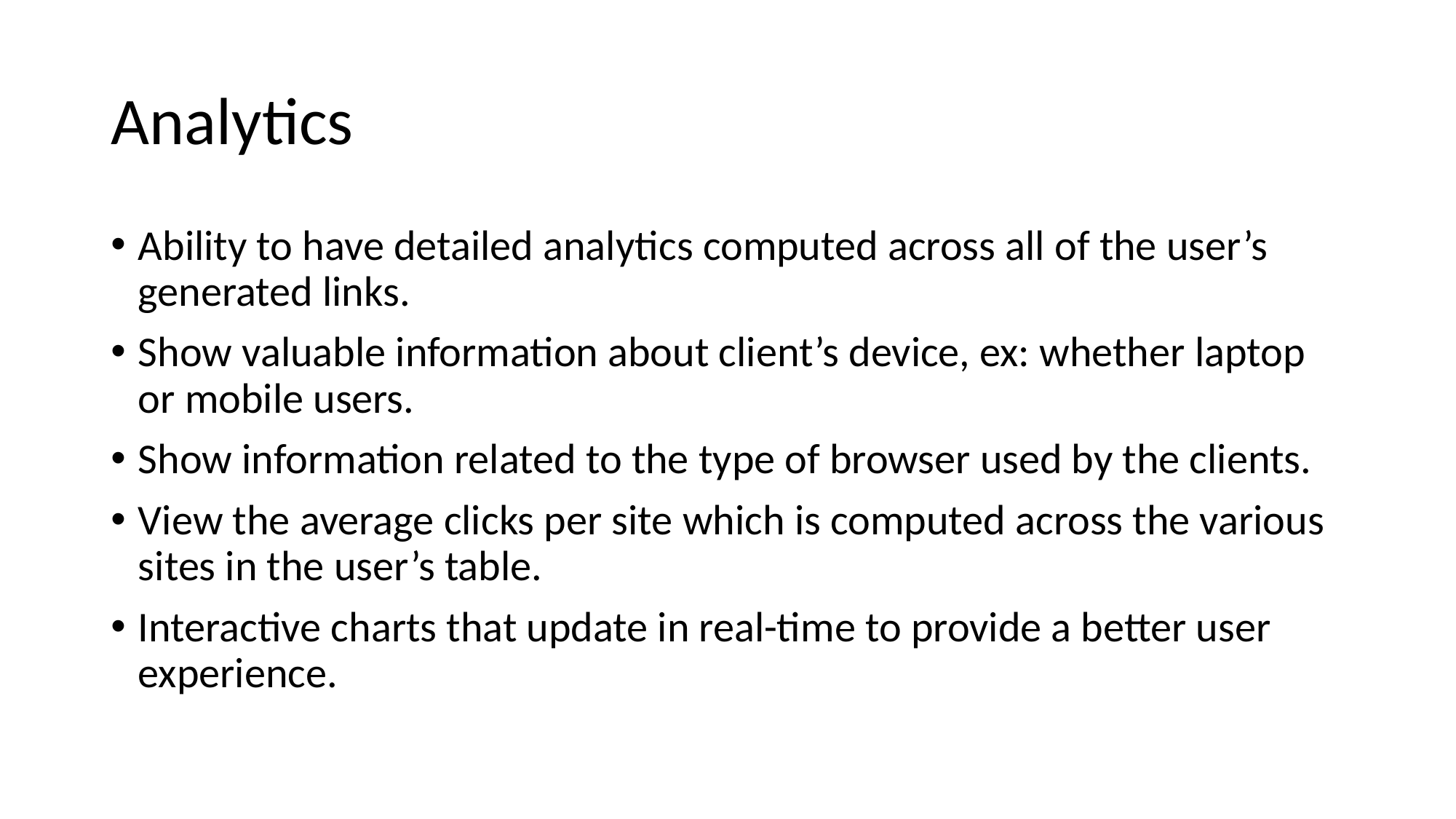

# Analytics
Ability to have detailed analytics computed across all of the user’s generated links.
Show valuable information about client’s device, ex: whether laptop or mobile users.
Show information related to the type of browser used by the clients.
View the average clicks per site which is computed across the various sites in the user’s table.
Interactive charts that update in real-time to provide a better user experience.